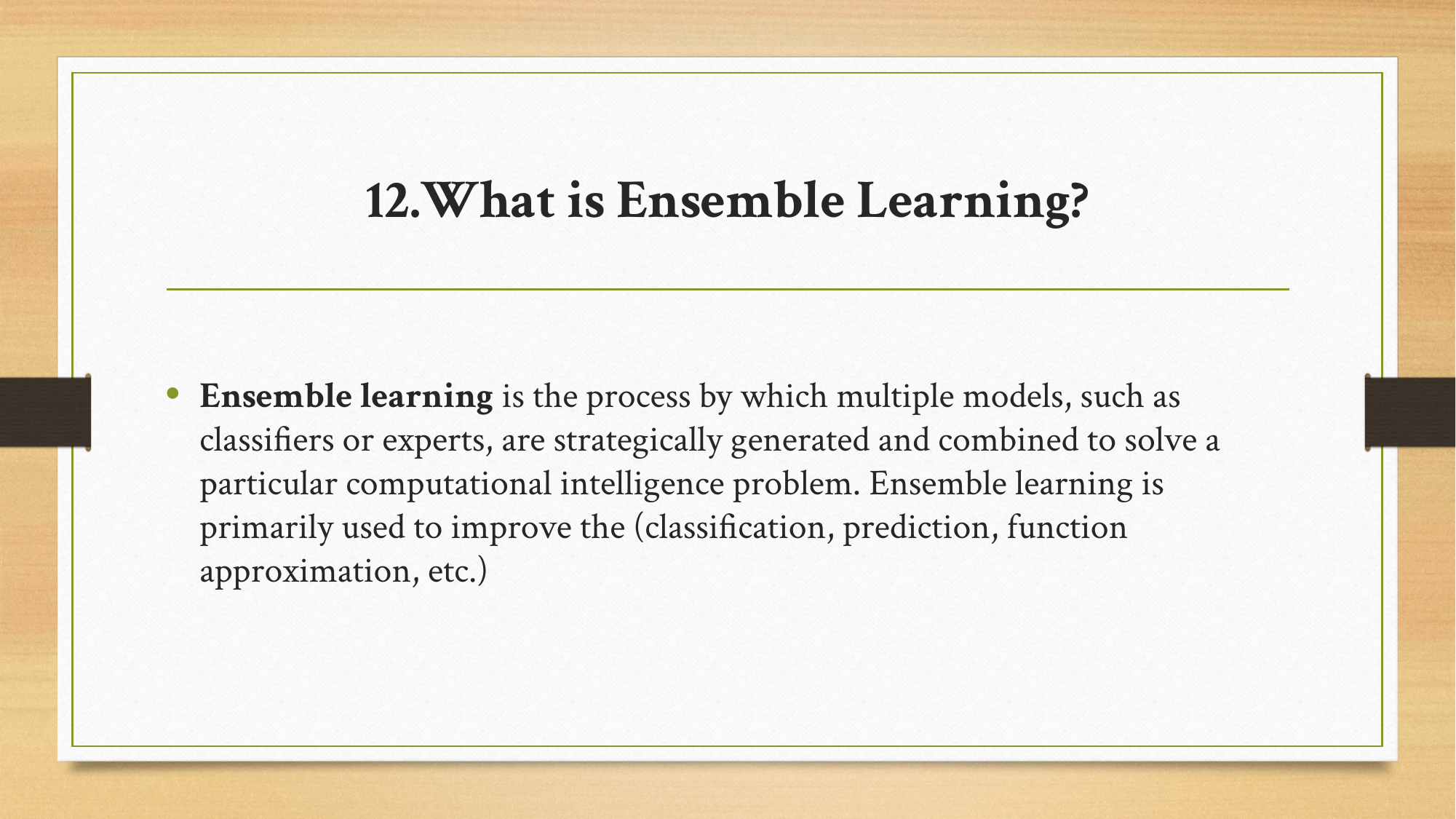

# 12.What is Ensemble Learning?

Ensemble learning is the process by which multiple models, such as classifiers or experts, are strategically generated and combined to solve a particular computational intelligence problem. Ensemble learning is primarily used to improve the (classification, prediction, function approximation, etc.)